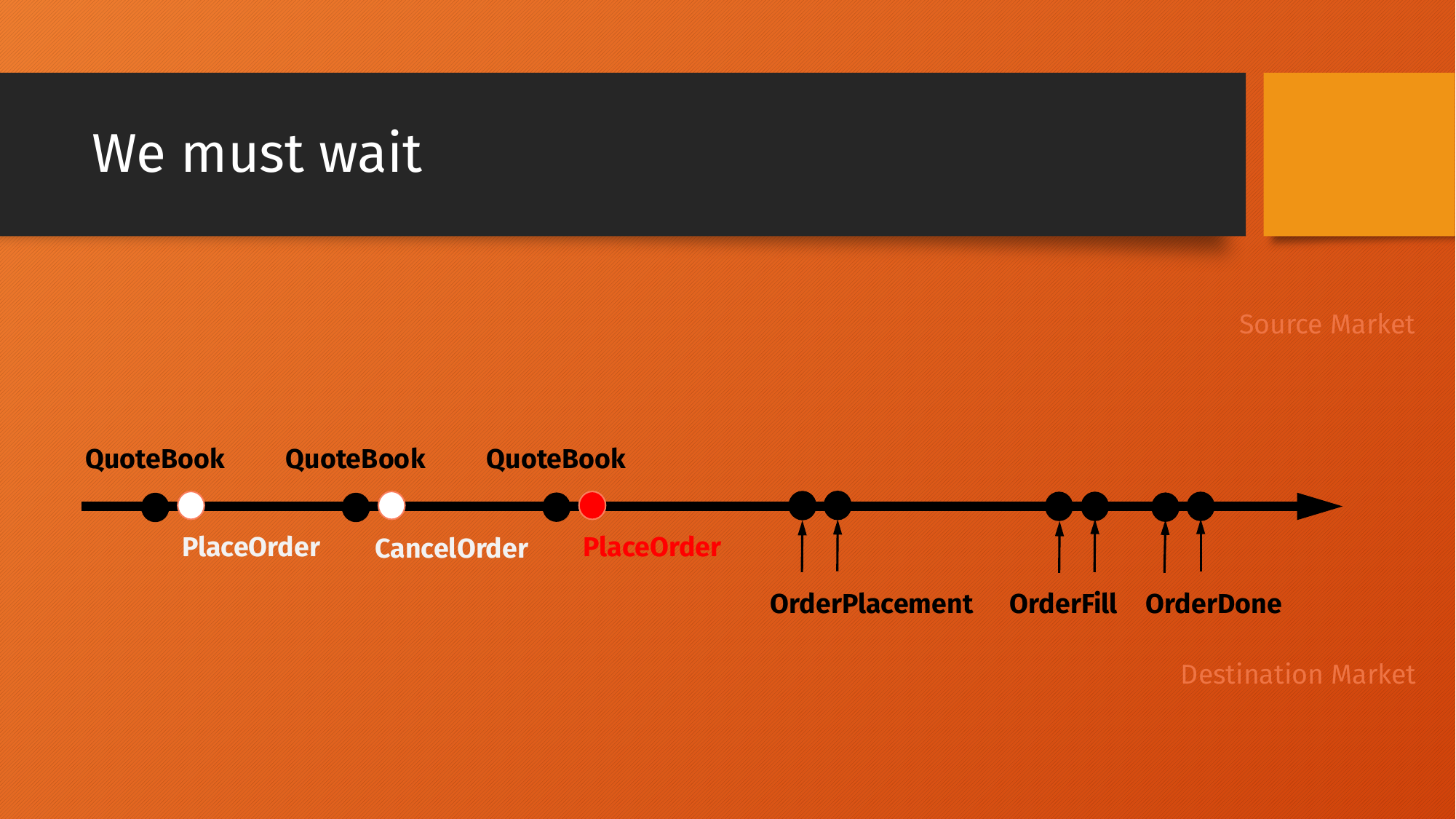

# We must wait
Source Market
QuoteBook
QuoteBook
QuoteBook

PlaceOrder
PlaceOrder
CancelOrder
OrderPlacement
OrderFill
OrderDone
Destination Market